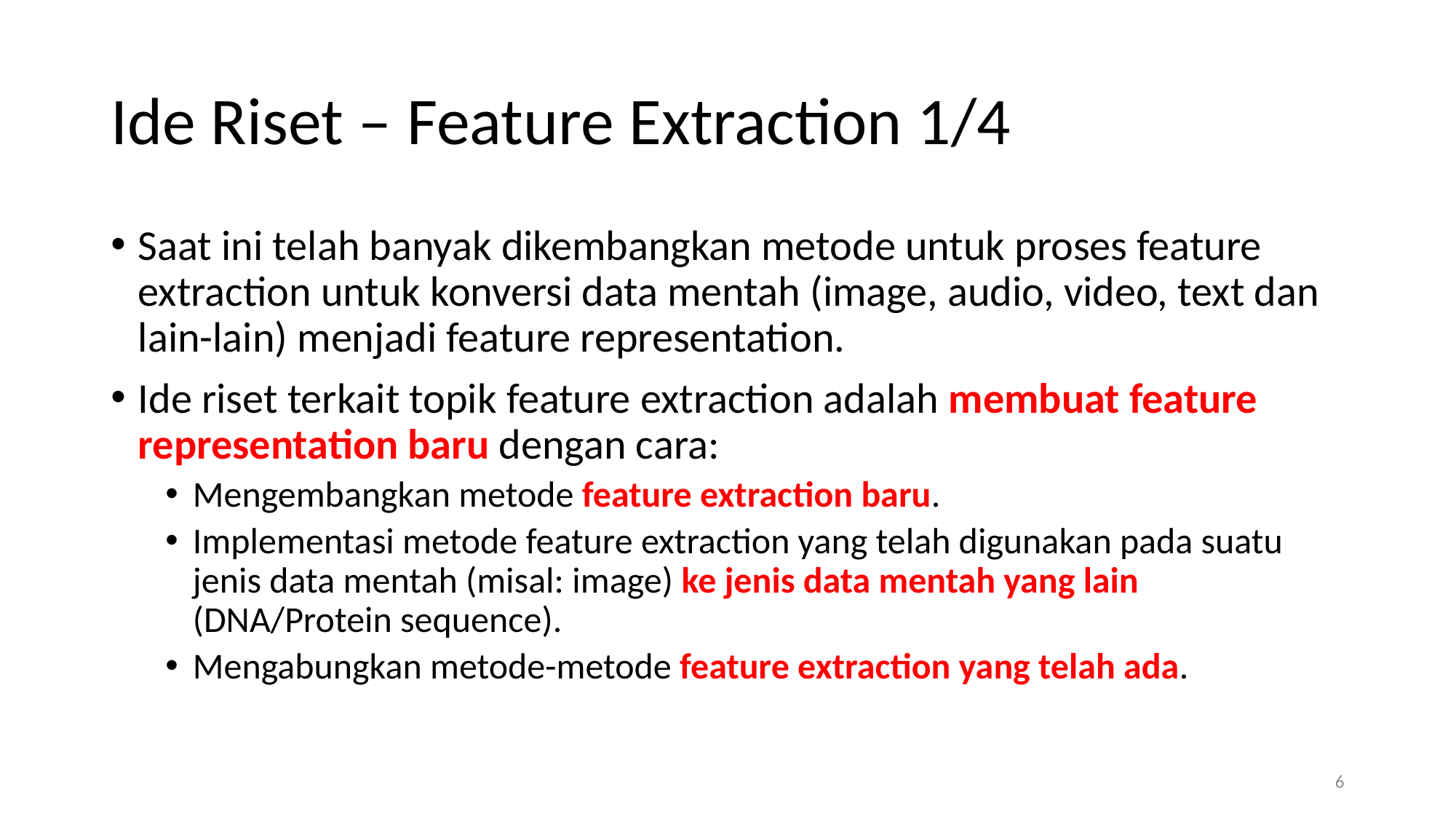

# Ide Riset – Feature Extraction 1/4
Saat ini telah banyak dikembangkan metode untuk proses feature extraction untuk konversi data mentah (image, audio, video, text dan lain-lain) menjadi feature representation.
Ide riset terkait topik feature extraction adalah membuat feature representation baru dengan cara:
Mengembangkan metode feature extraction baru.
Implementasi metode feature extraction yang telah digunakan pada suatu jenis data mentah (misal: image) ke jenis data mentah yang lain (DNA/Protein sequence).
Mengabungkan metode-metode feature extraction yang telah ada.
6